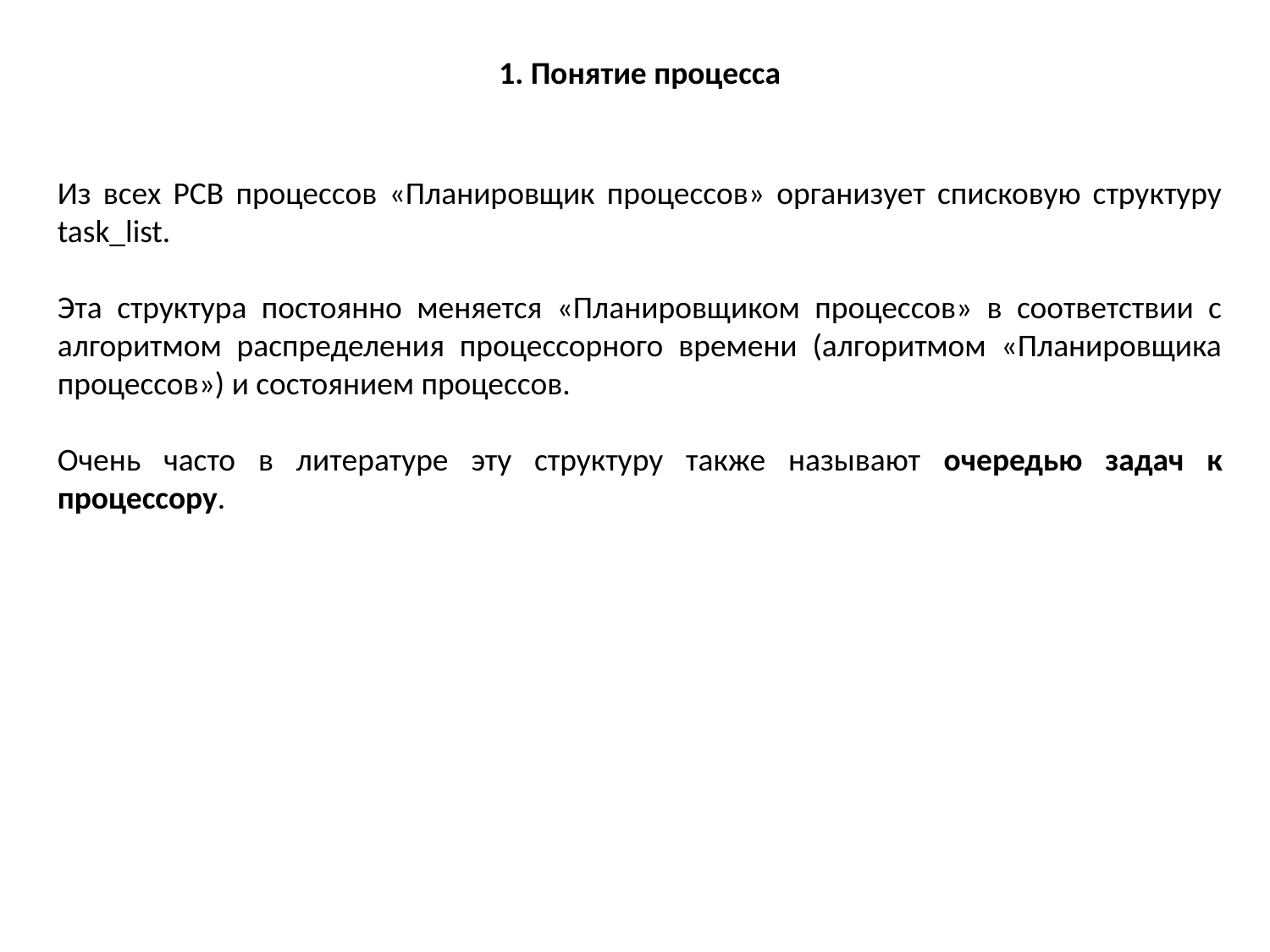

1. Понятие процесса
Из всех PCB процессов «Планировщик процессов» организует списковую структуру task_list.

Эта структура постоянно меняется «Планировщиком процессов» в соответствии с алгоритмом распределения процессорного времени (алгоритмом «Планировщика процессов») и состоянием процессов.

Очень часто в литературе эту структуру также называют очередью задач к процессору.